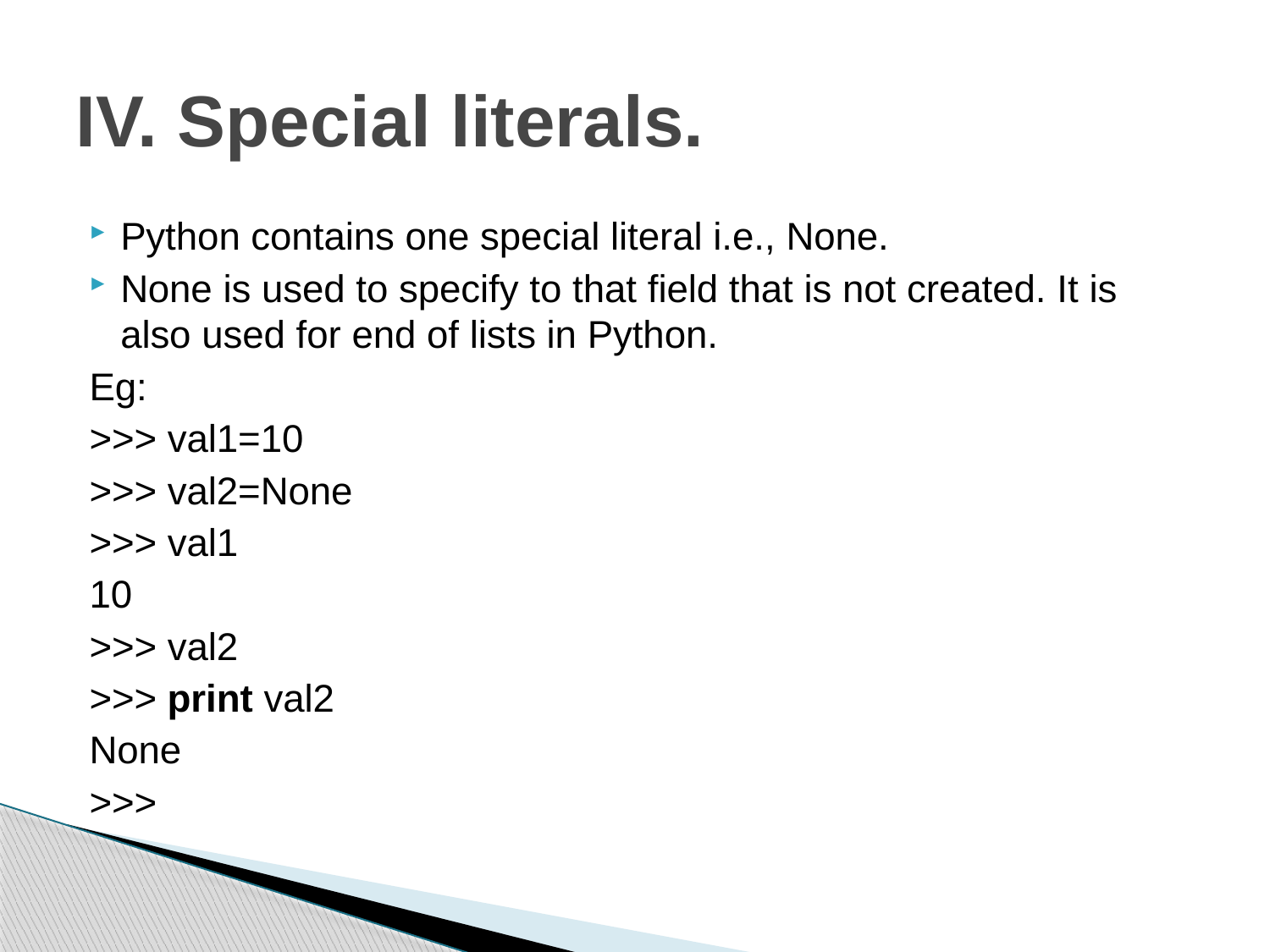

# IV. Special literals.
Python contains one special literal i.e., None.
None is used to specify to that field that is not created. It is also used for end of lists in Python.
Eg:
>>> val1=10
>>> val2=None
>>> val1
10
>>> val2
>>> print val2
None
>>>